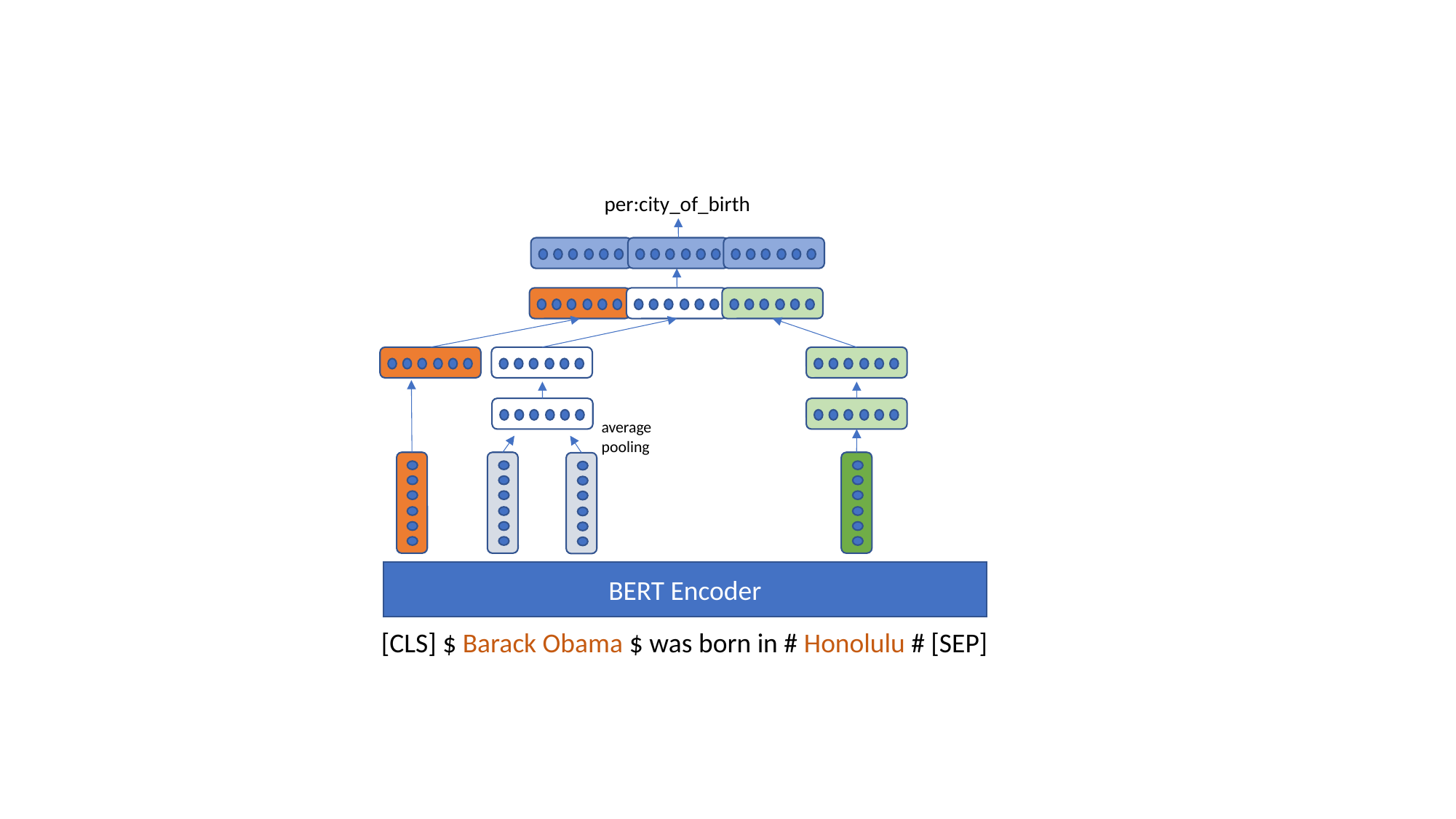

per:city_of_birth

average pooling

BERT Encoder
[CLS] $ Barack Obama $ was born in # Honolulu # [SEP]